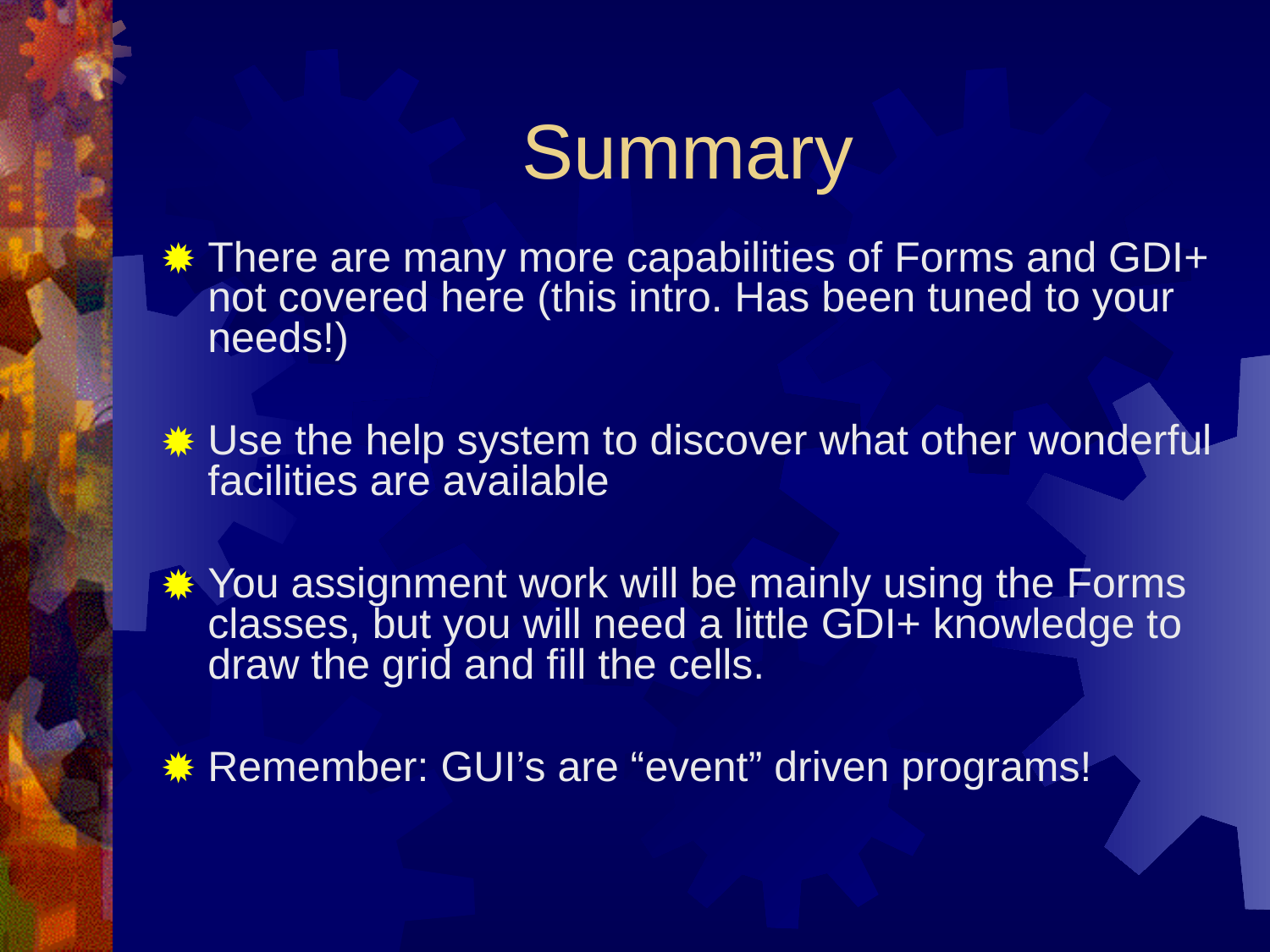

# Summary
There are many more capabilities of Forms and GDI+ not covered here (this intro. Has been tuned to your needs!)‏

Use the help system to discover what other wonderful facilities are available

You assignment work will be mainly using the Forms classes, but you will need a little GDI+ knowledge to draw the grid and fill the cells.

Remember: GUI’s are “event” driven programs!